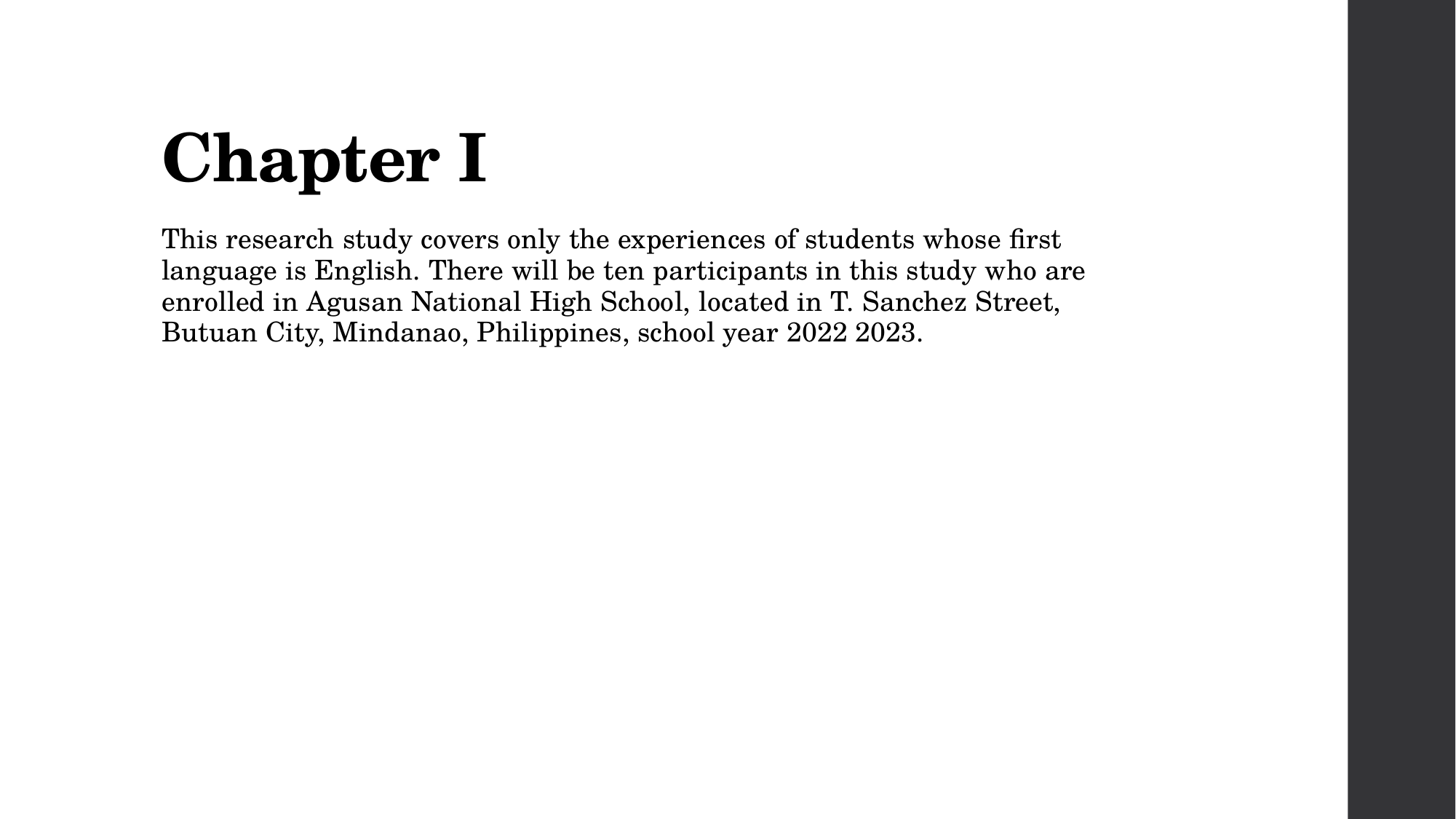

# Chapter I
This research study covers only the experiences of students whose first language is English. There will be ten participants in this study who are enrolled in Agusan National High School, located in T. Sanchez Street, Butuan City, Mindanao, Philippines, school year 2022 2023.